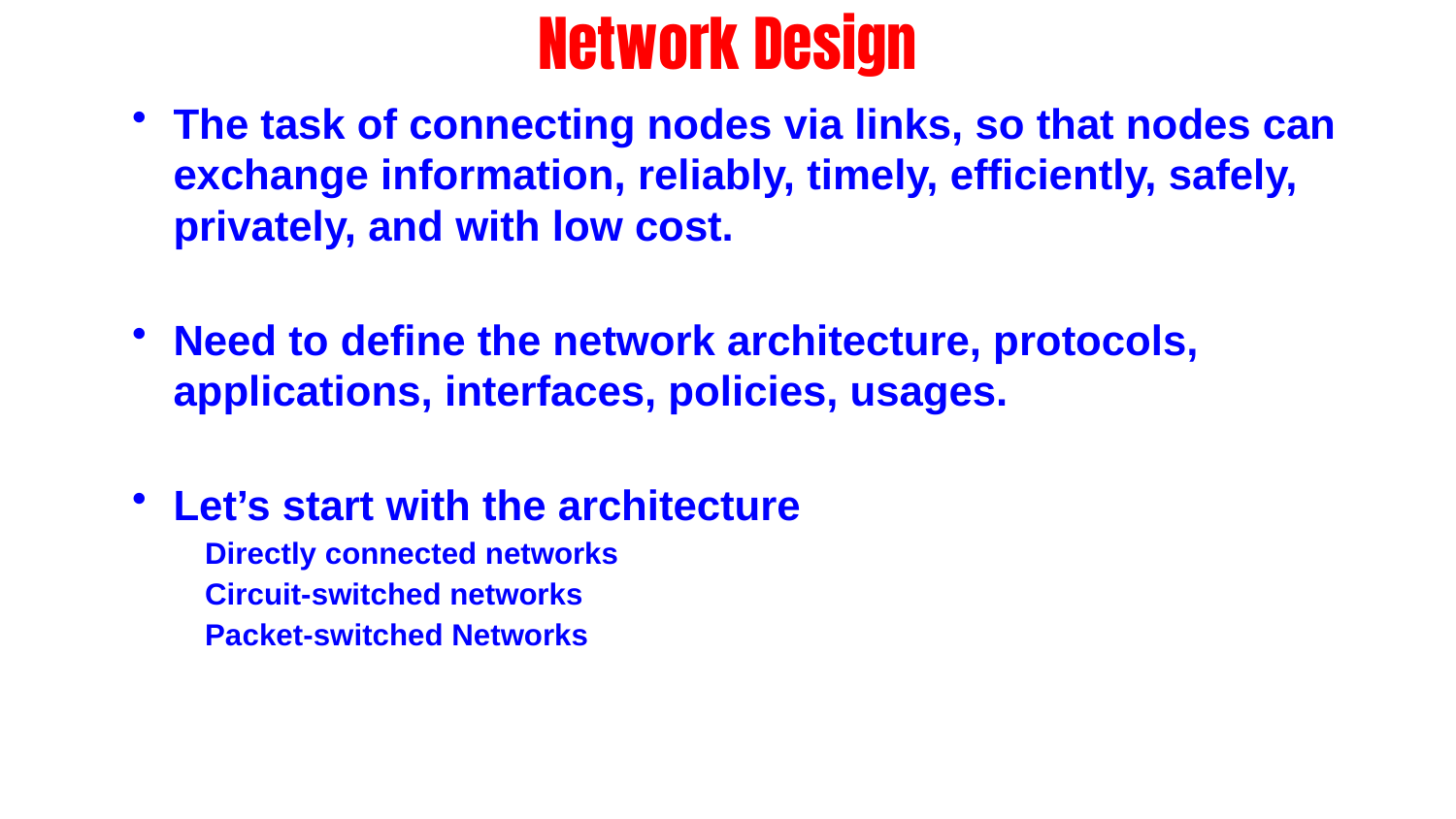

# Network Design
25
The task of connecting nodes via links, so that nodes can exchange information, reliably, timely, efficiently, safely, privately, and with low cost.

Need to define the network architecture, protocols, applications, interfaces, policies, usages.

Let’s start with the architecture
Directly connected networks
Circuit-switched networks
Packet-switched Networks